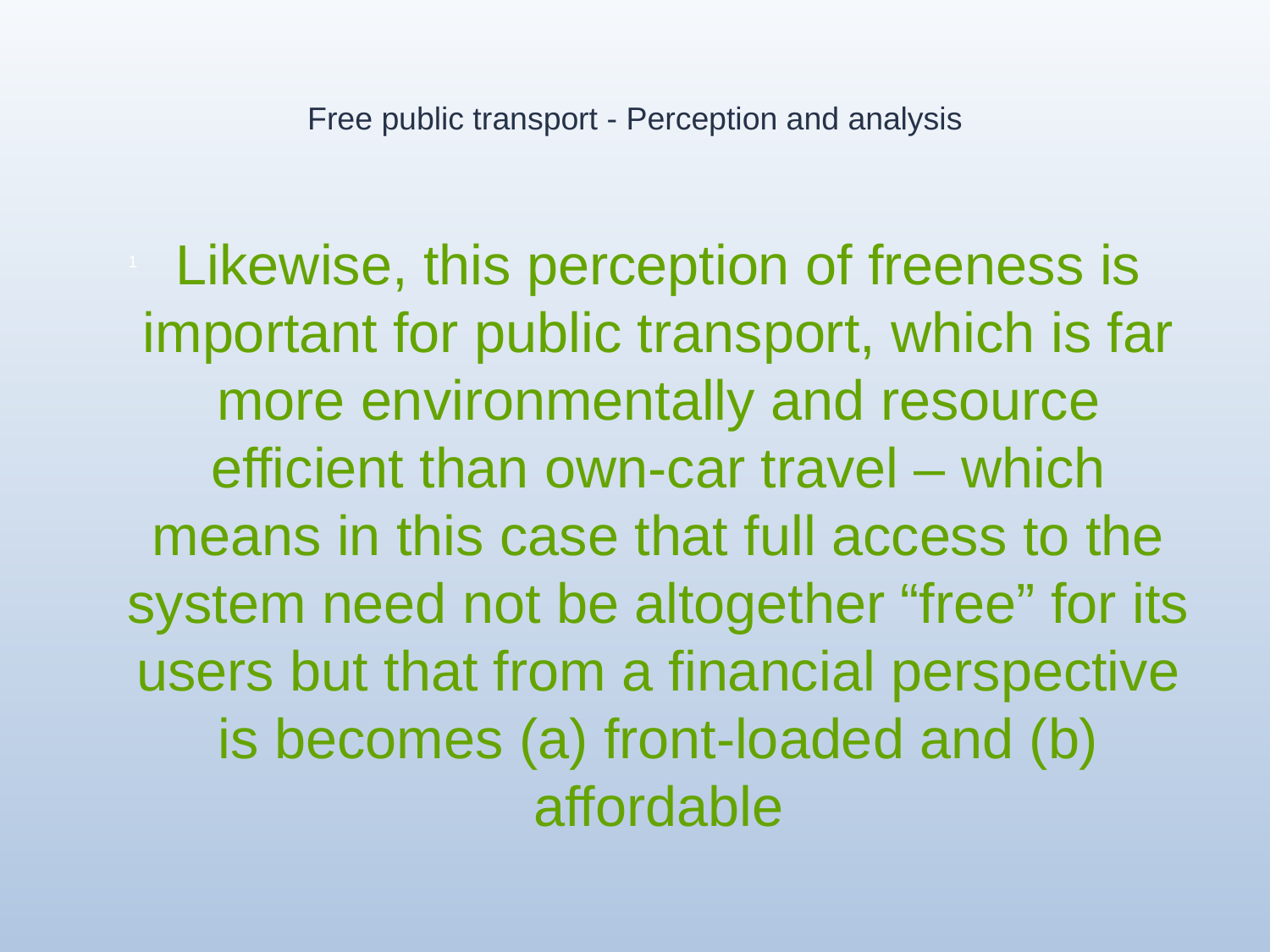

# Free public transport - Perception and analysis
Likewise, this perception of freeness is important for public transport, which is far more environmentally and resource efficient than own-car travel – which means in this case that full access to the system need not be altogether “free” for its users but that from a financial perspective is becomes (a) front-loaded and (b) affordable